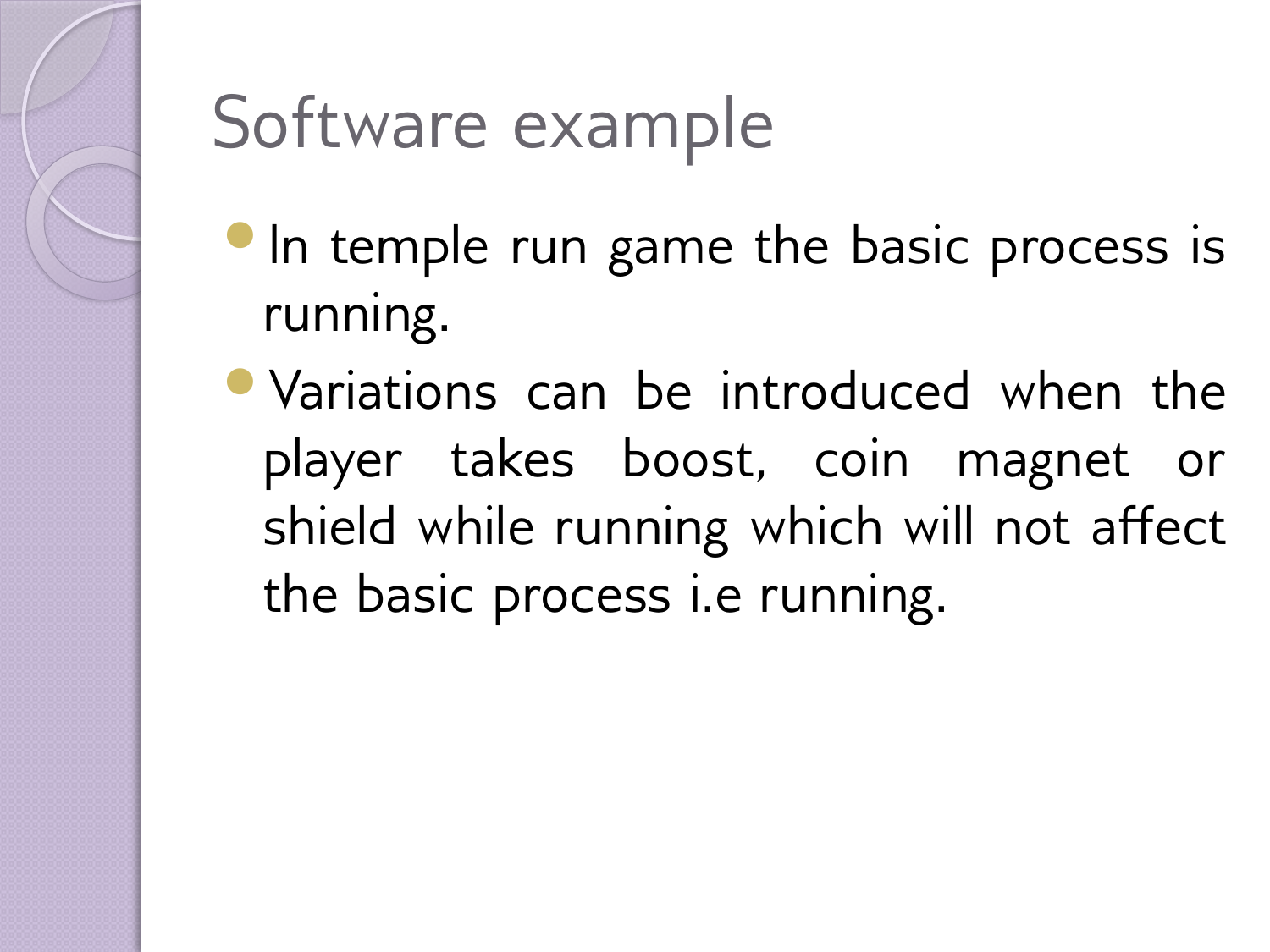

# Software example
In temple run game the basic process is running.
Variations can be introduced when the player takes boost, coin magnet or shield while running which will not affect the basic process i.e running.